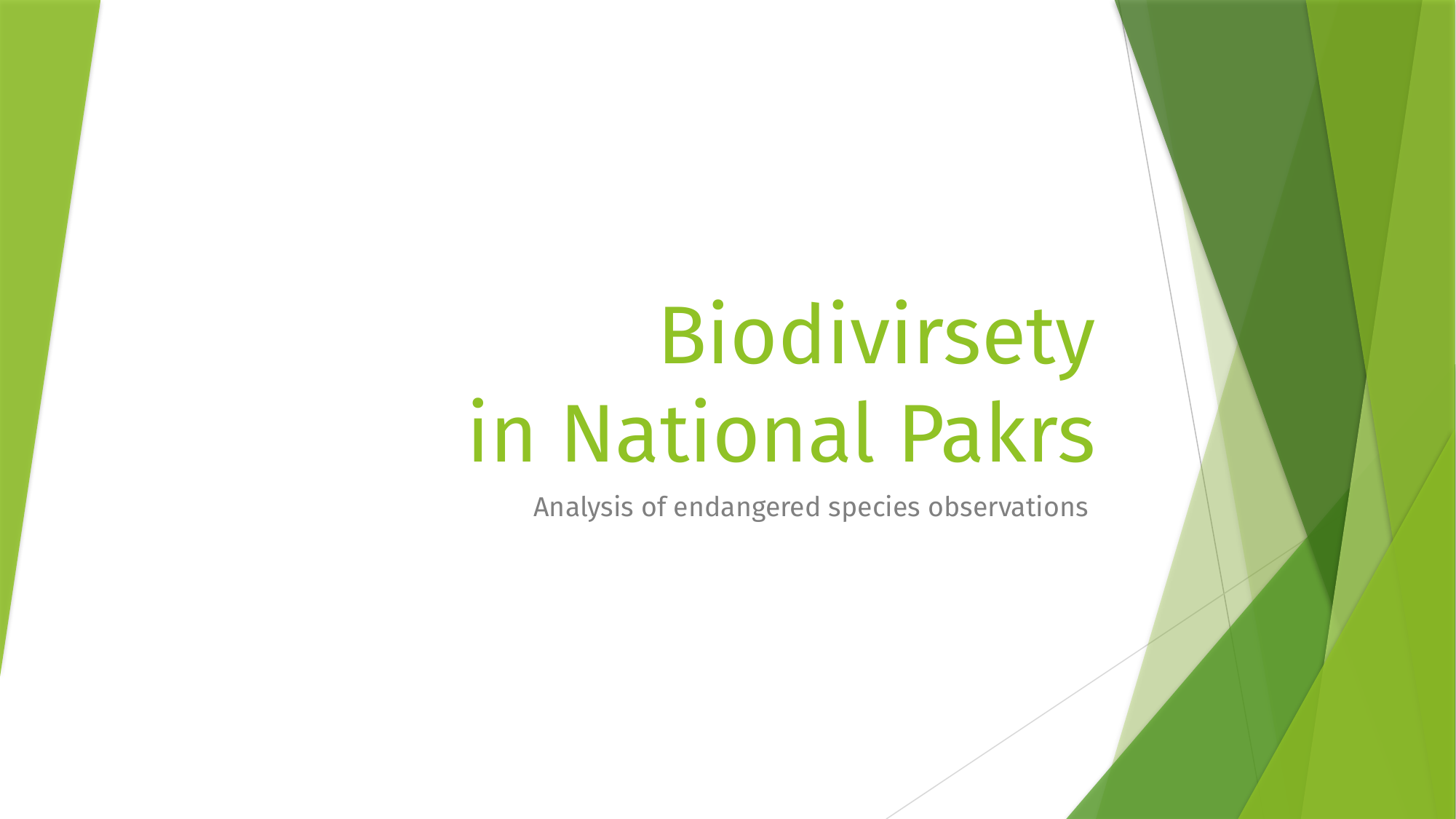

# Biodivirsety in National Pakrs
Analysis of endangered species observations